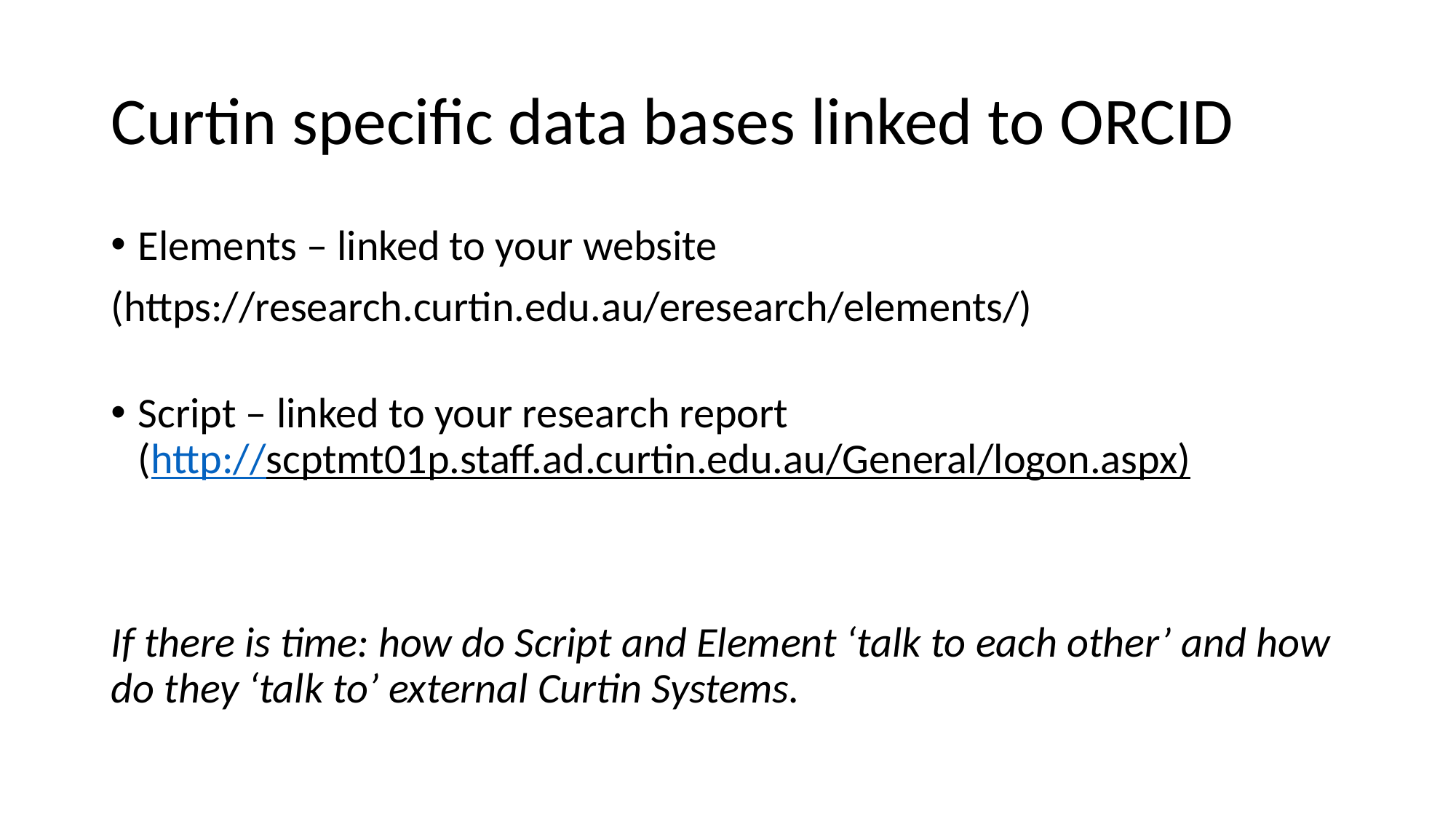

# Curtin specific data bases linked to ORCID
Elements – linked to your website
(https://research.curtin.edu.au/eresearch/elements/)
Script – linked to your research report
(http://scptmt01p.staff.ad.curtin.edu.au/General/logon.aspx)

If there is time: how do Script and Element ‘talk to each other’ and how do they ‘talk to’ external Curtin Systems.